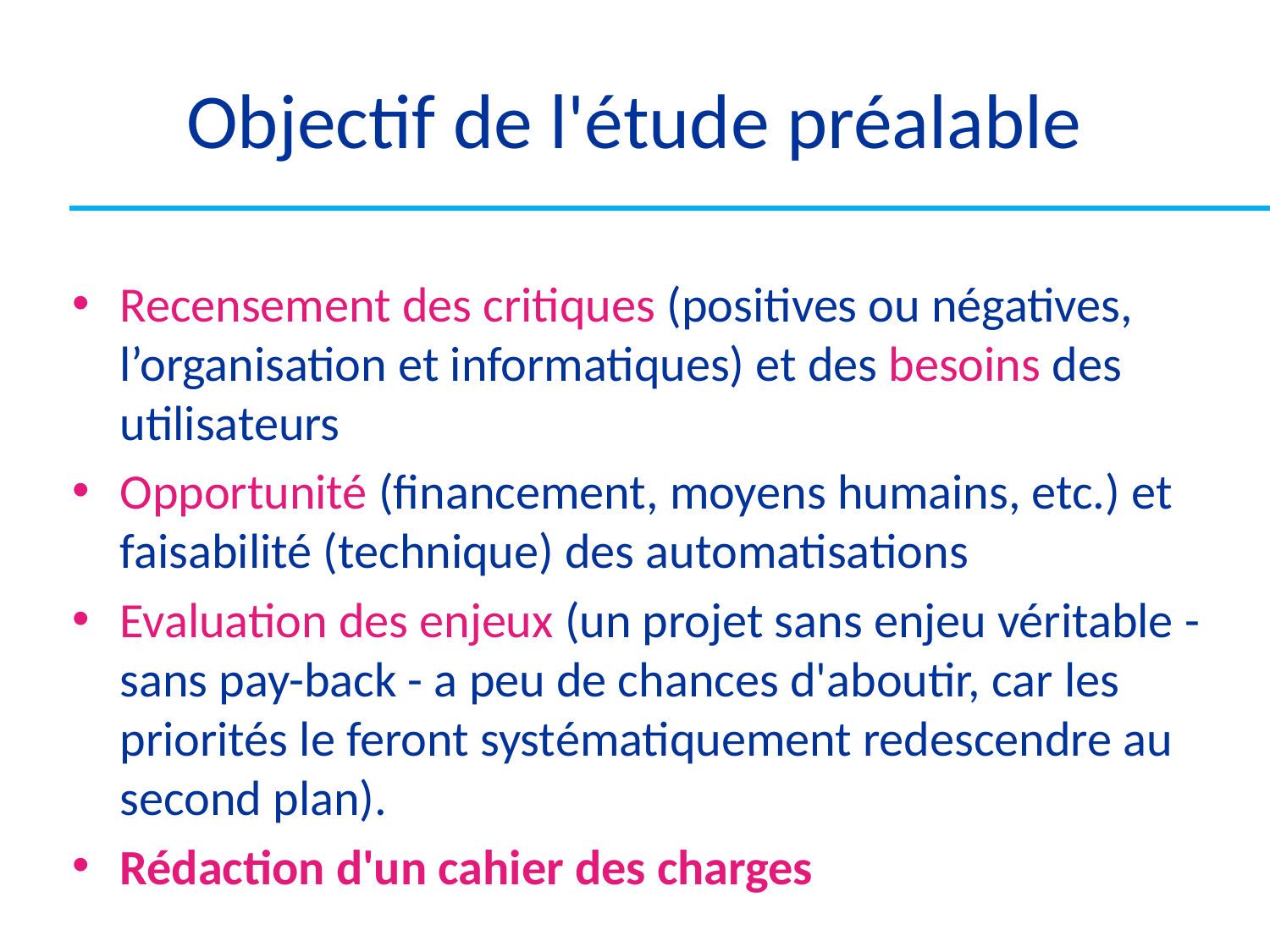

# Objectif de l'étude préalable
Recensement des critiques (positives ou négatives, l’organisation et informatiques) et des besoins des utilisateurs
Opportunité (financement, moyens humains, etc.) et faisabilité (technique) des automatisations
Evaluation des enjeux (un projet sans enjeu véritable - sans pay-back - a peu de chances d'aboutir, car les priorités le feront systématiquement redescendre au second plan).
Rédaction d'un cahier des charges